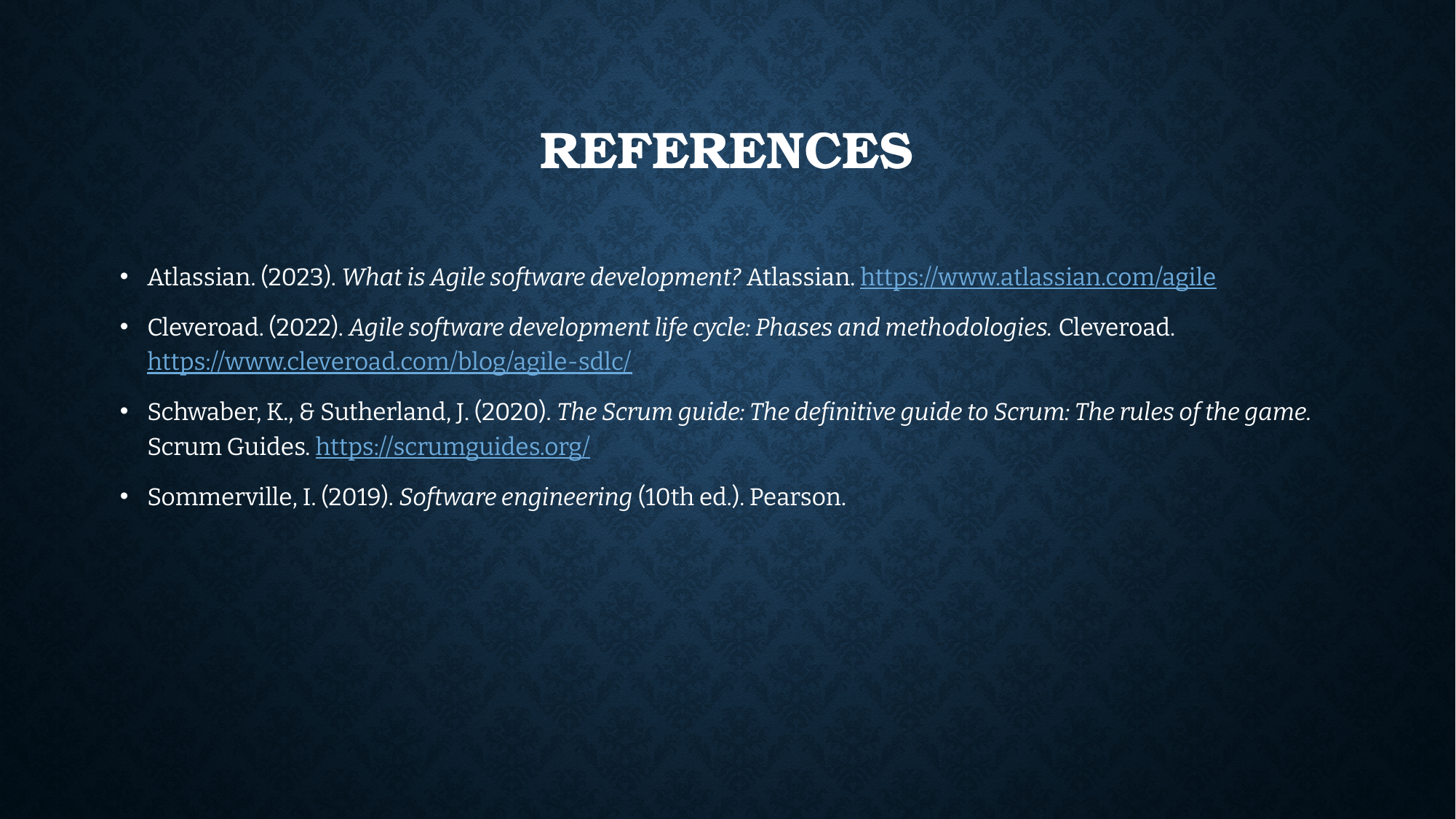

# References
Atlassian. (2023). What is Agile software development? Atlassian. https://www.atlassian.com/agile
Cleveroad. (2022). Agile software development life cycle: Phases and methodologies. Cleveroad. https://www.cleveroad.com/blog/agile-sdlc/
Schwaber, K., & Sutherland, J. (2020). The Scrum guide: The definitive guide to Scrum: The rules of the game. Scrum Guides. https://scrumguides.org/
Sommerville, I. (2019). Software engineering (10th ed.). Pearson.